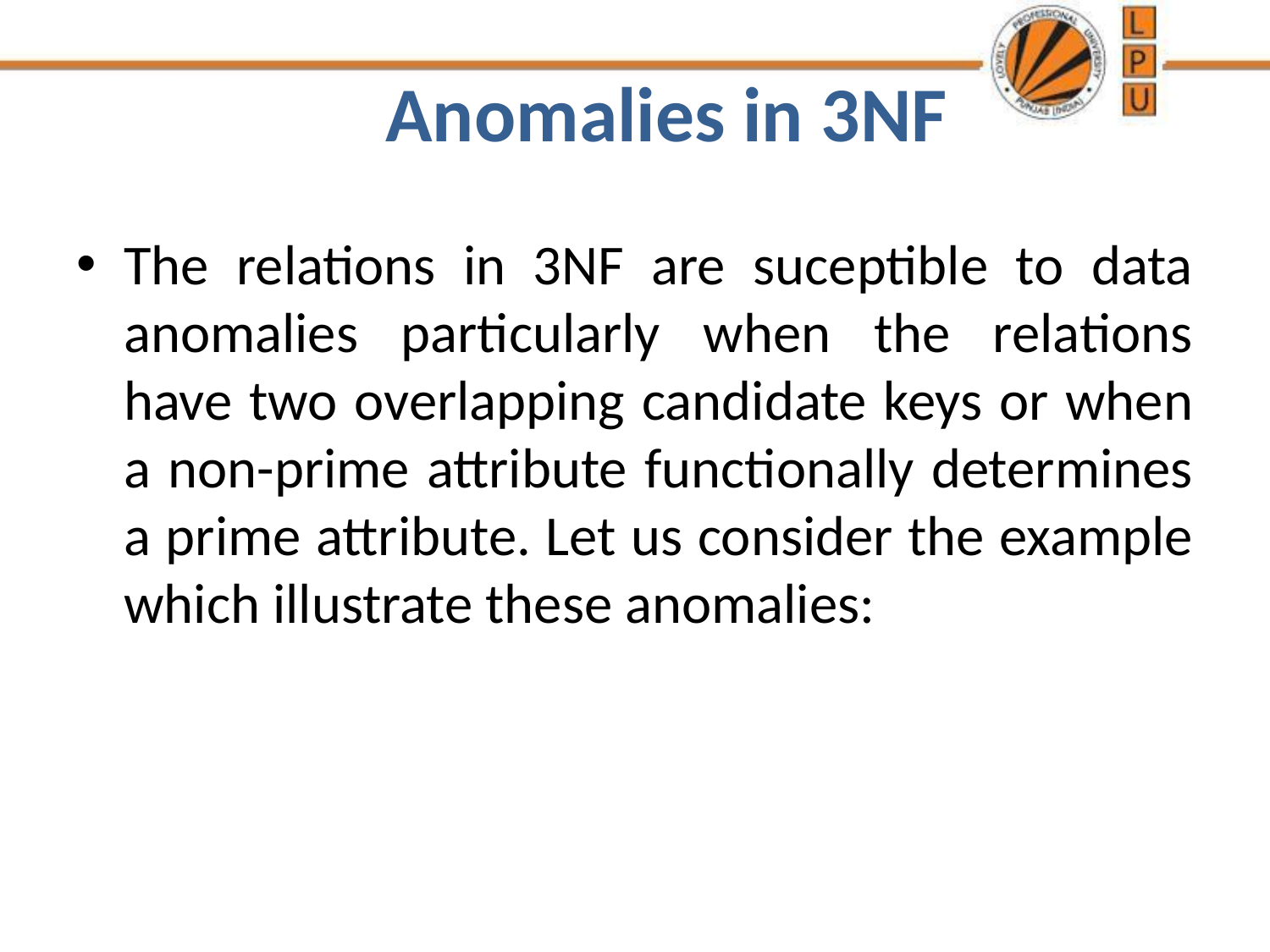

# Anomalies in 3NF
The relations in 3NF are suceptible to data anomalies particularly when the relations have two overlapping candidate keys or when a non-prime attribute functionally determines a prime attribute. Let us consider the example which illustrate these anomalies: